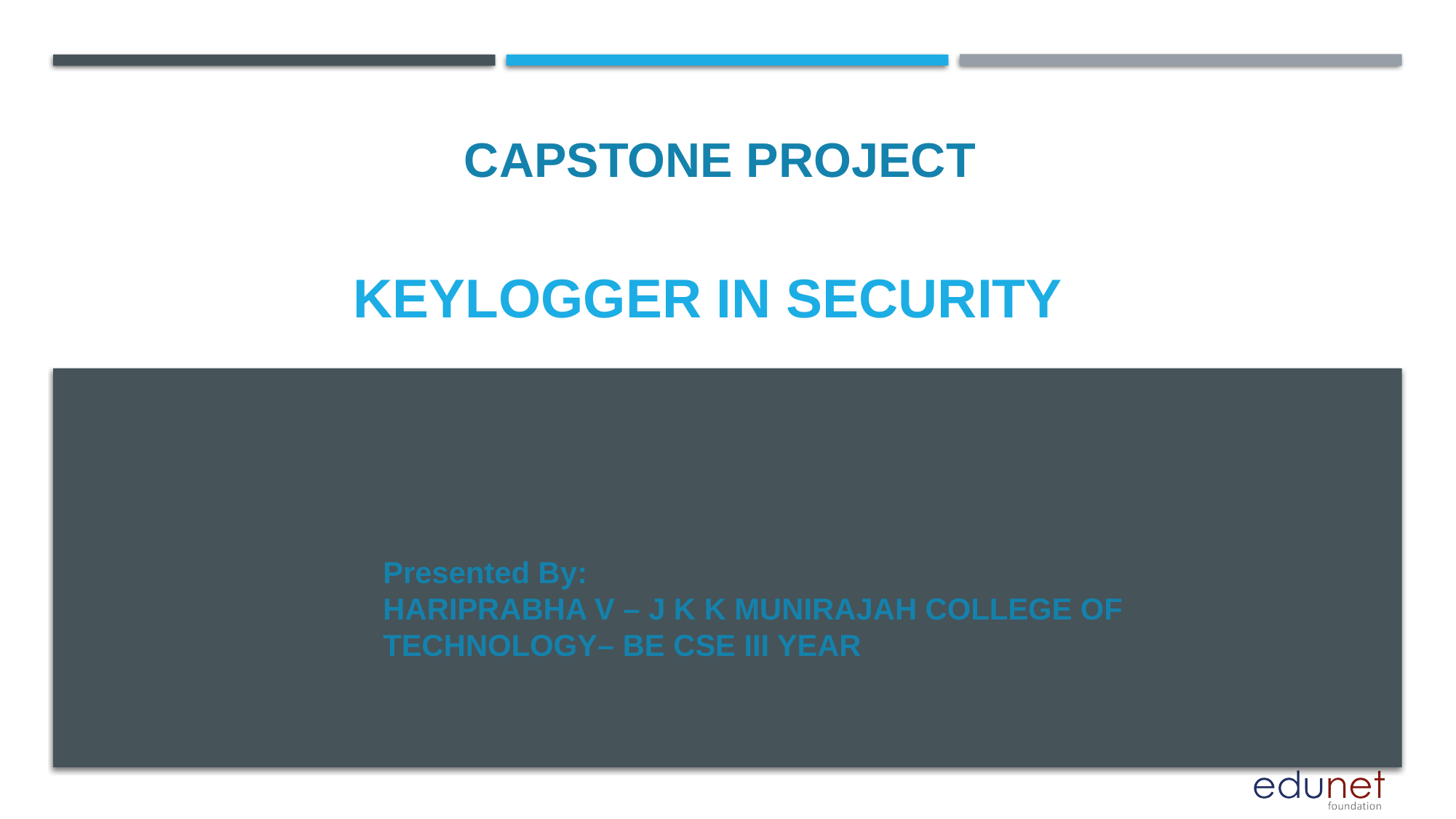

CAPSTONE PROJECT
# Keylogger in security
Presented By:
HARIPRABHA V – J K K MUNIRAJAH COLLEGE OF TECHNOLOGY– BE CSE III YEAR